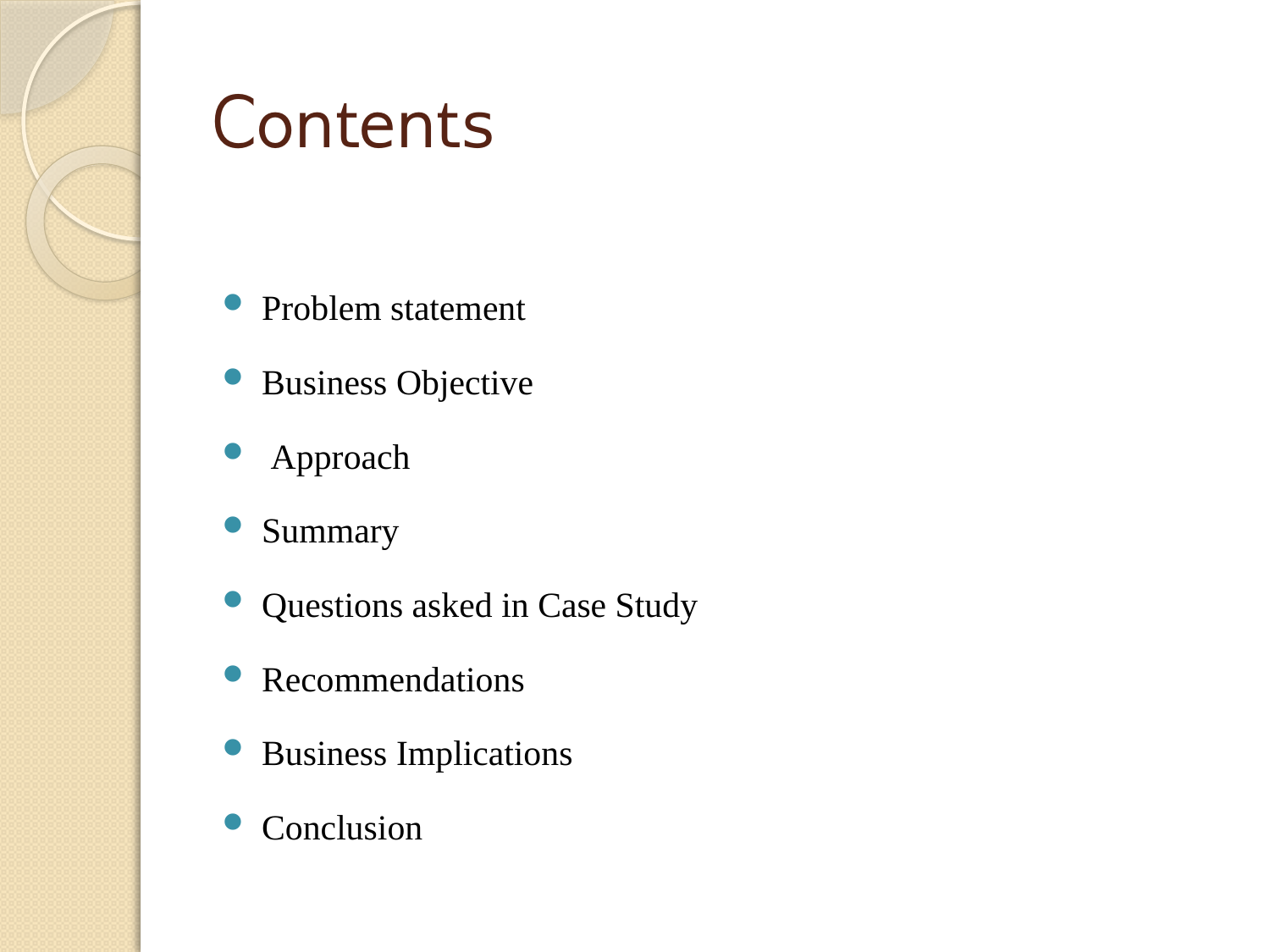

# Contents
Problem statement
Business Objective
 Approach
Summary
Questions asked in Case Study
Recommendations
Business Implications
Conclusion